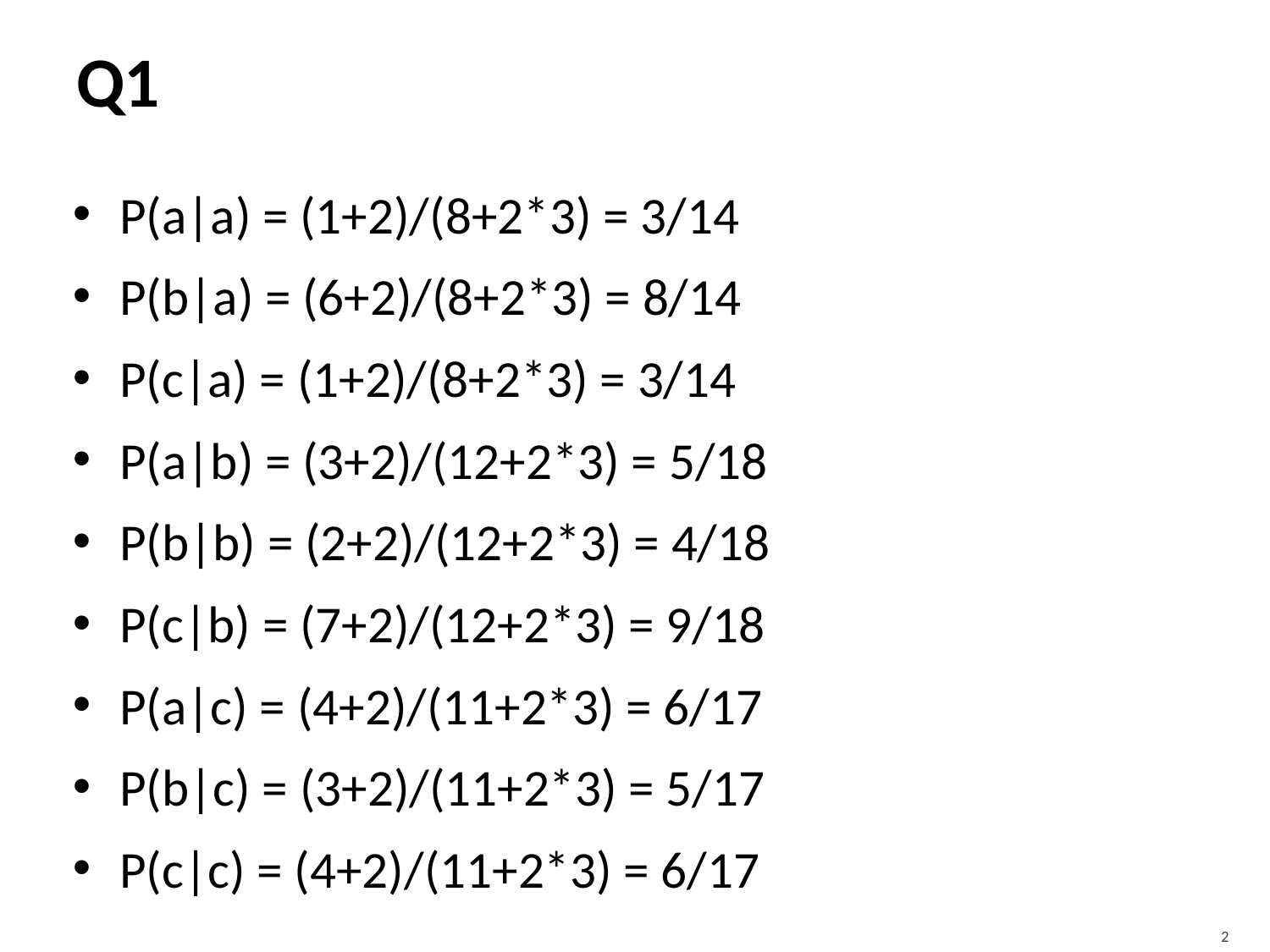

# Q1
P(a|a) = (1+2)/(8+2*3) = 3/14
P(b|a) = (6+2)/(8+2*3) = 8/14
P(c|a) = (1+2)/(8+2*3) = 3/14
P(a|b) = (3+2)/(12+2*3) = 5/18
P(b|b) = (2+2)/(12+2*3) = 4/18
P(c|b) = (7+2)/(12+2*3) = 9/18
P(a|c) = (4+2)/(11+2*3) = 6/17
P(b|c) = (3+2)/(11+2*3) = 5/17
P(c|c) = (4+2)/(11+2*3) = 6/17
2